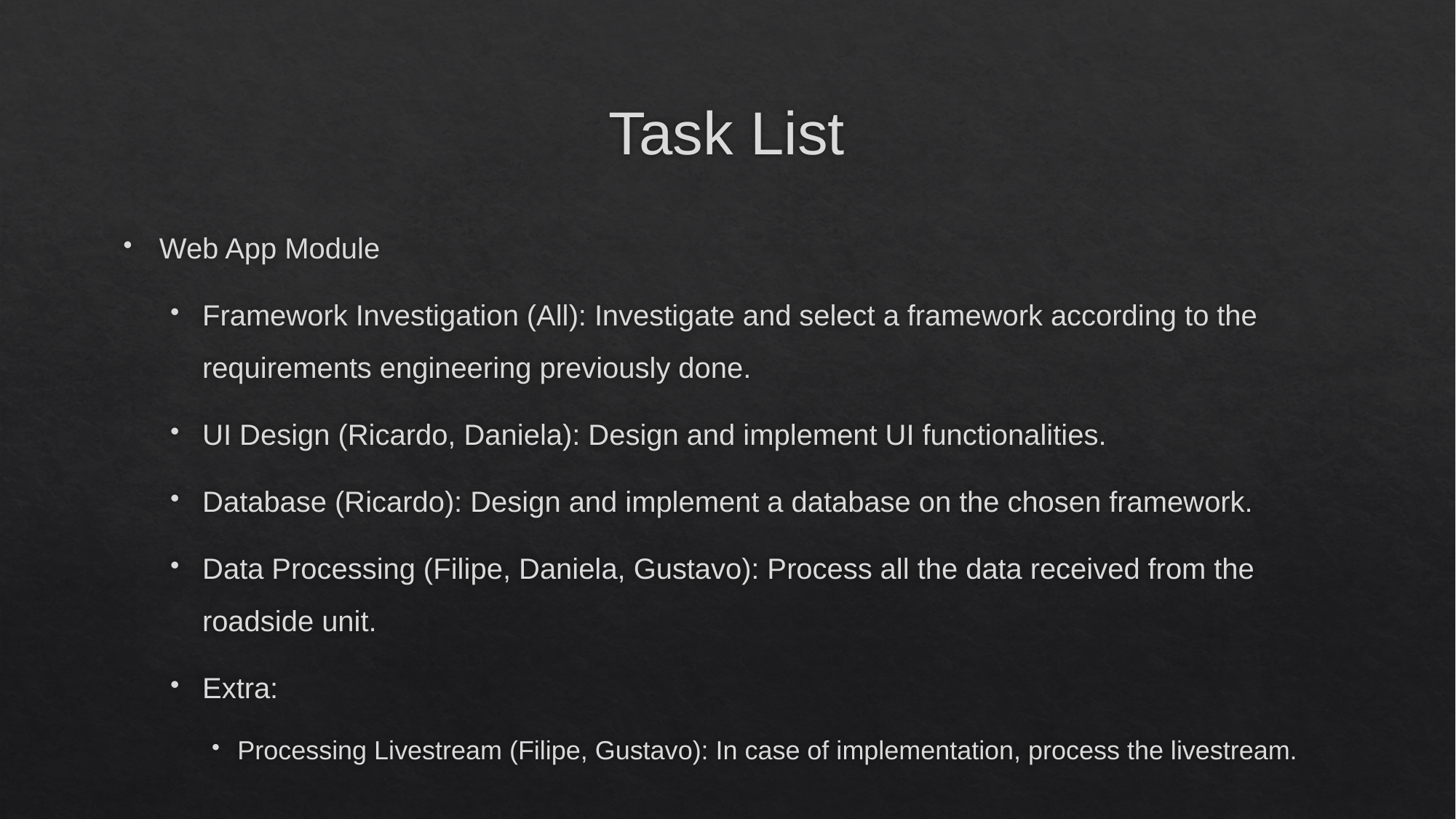

# Task List
Web App Module
Framework Investigation (All): Investigate and select a framework according to the requirements engineering previously done.
UI Design (Ricardo, Daniela): Design and implement UI functionalities.
Database (Ricardo): Design and implement a database on the chosen framework.
Data Processing (Filipe, Daniela, Gustavo): Process all the data received from the roadside unit.
Extra:
Processing Livestream (Filipe, Gustavo): In case of implementation, process the livestream.